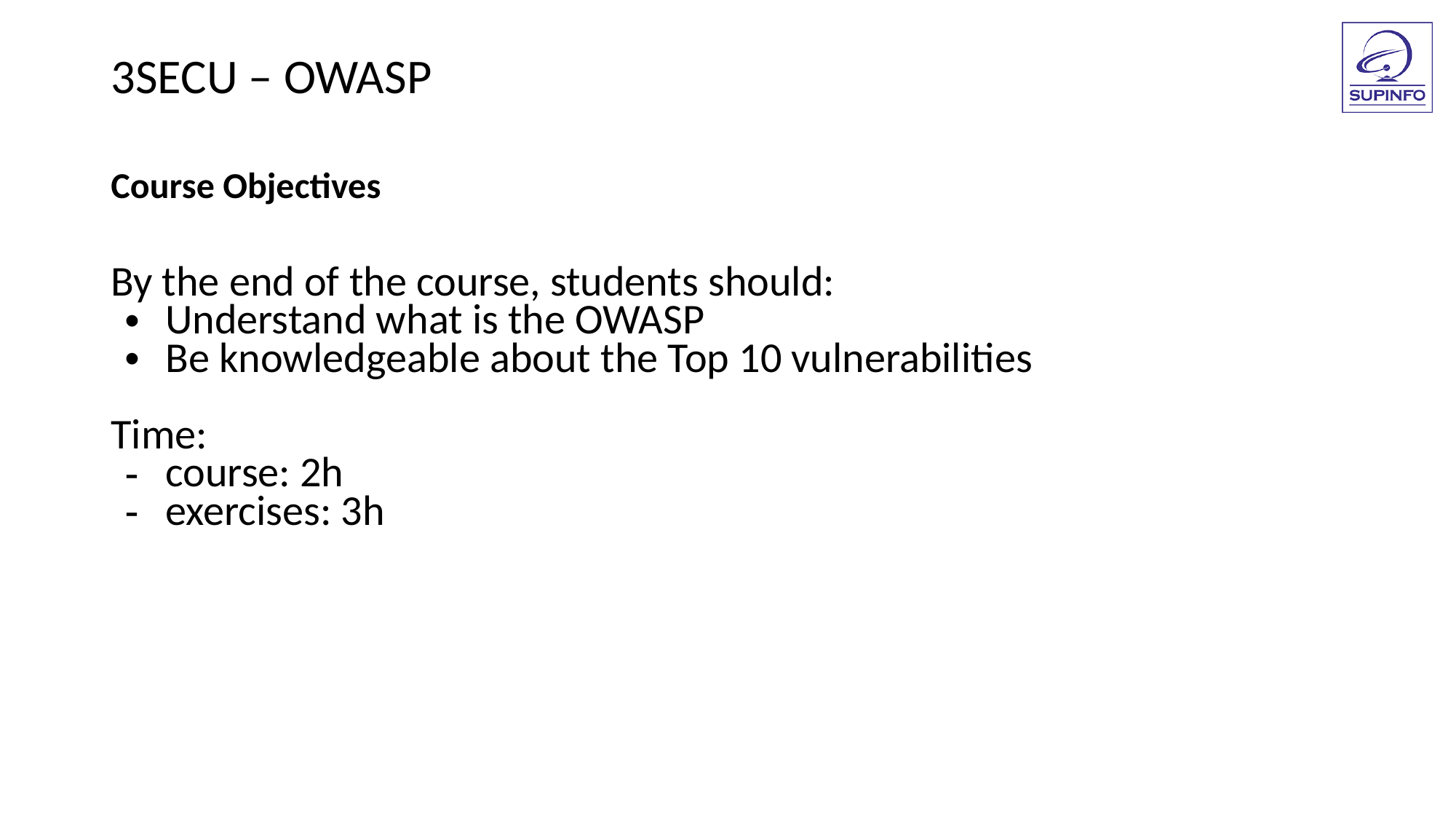

3SECU – OWASP
Course Objectives
By the end of the course, students should:
Understand what is the OWASP
Be knowledgeable about the Top 10 vulnerabilities

Time:
course: 2h
exercises: 3h